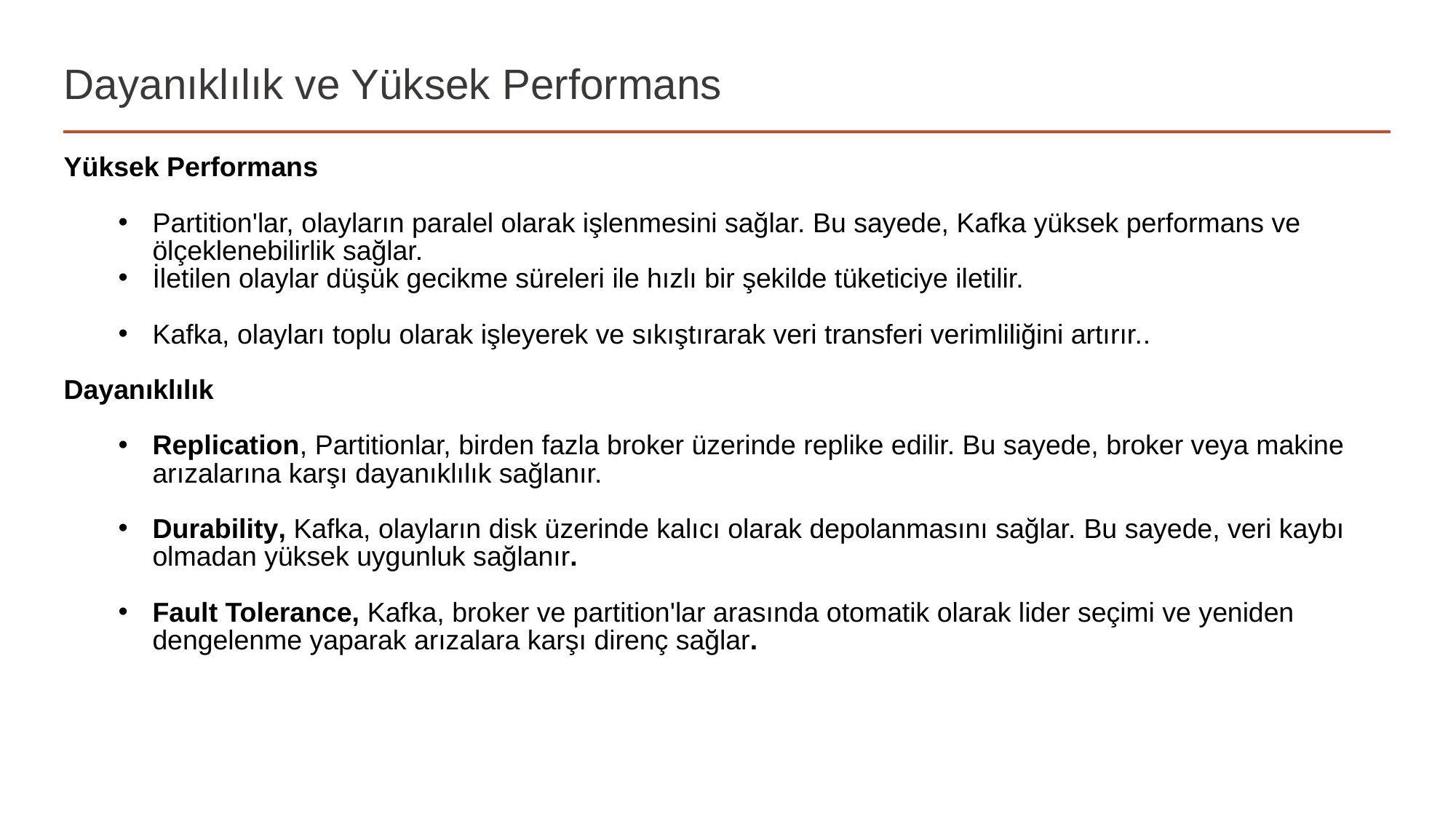

# Dayanıklılık ve Yüksek Performans
Yüksek Performans

Partition'lar, olayların paralel olarak işlenmesini sağlar. Bu sayede, Kafka yüksek performans ve ölçeklenebilirlik sağlar.
İletilen olaylar düşük gecikme süreleri ile hızlı bir şekilde tüketiciye iletilir.

Kafka, olayları toplu olarak işleyerek ve sıkıştırarak veri transferi verimliliğini artırır..
Dayanıklılık

Replication, Partitionlar, birden fazla broker üzerinde replike edilir. Bu sayede, broker veya makine arızalarına karşı dayanıklılık sağlanır.

Durability, Kafka, olayların disk üzerinde kalıcı olarak depolanmasını sağlar. Bu sayede, veri kaybı olmadan yüksek uygunluk sağlanır.

Fault Tolerance, Kafka, broker ve partition'lar arasında otomatik olarak lider seçimi ve yeniden dengelenme yaparak arızalara karşı direnç sağlar.